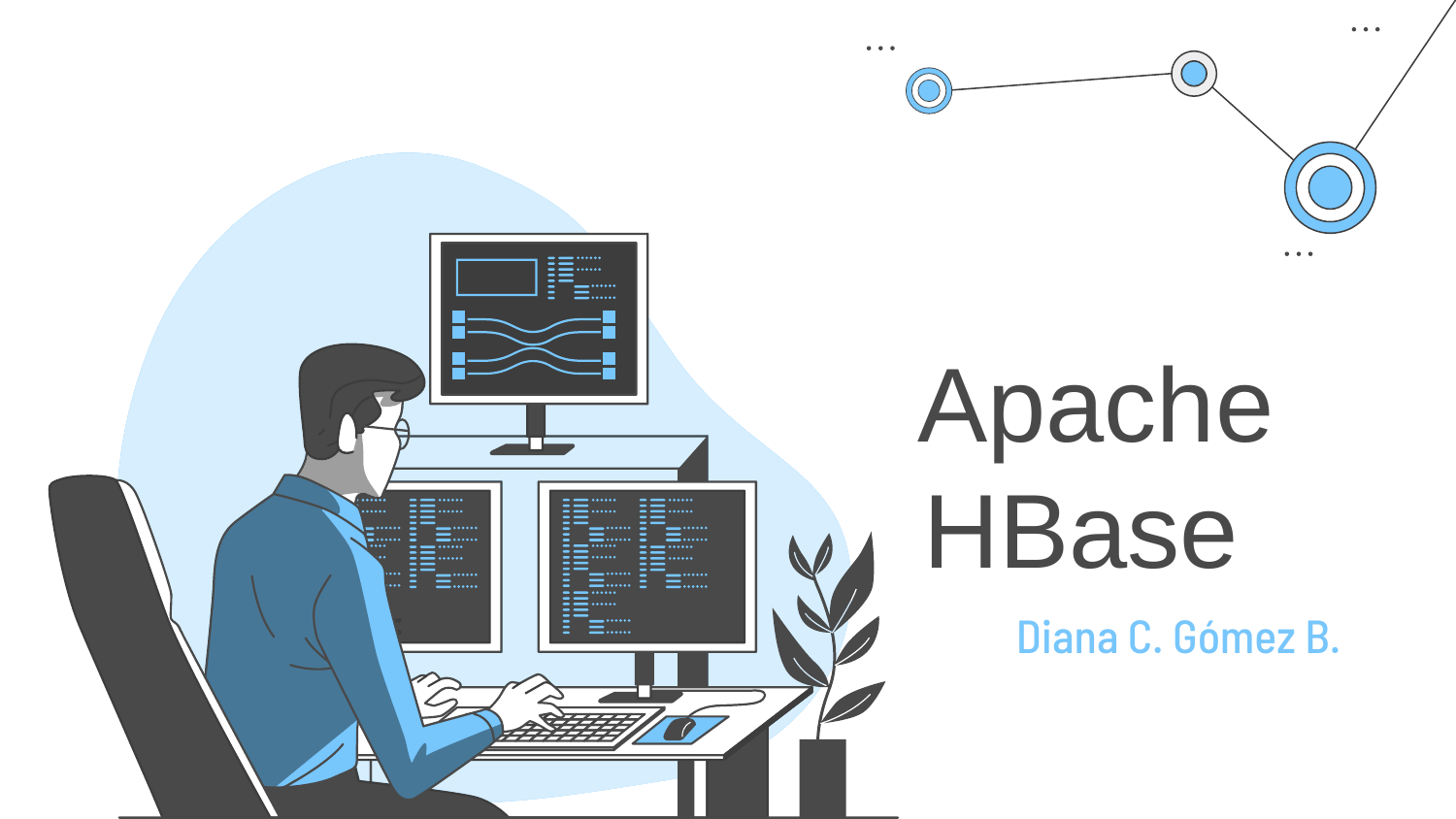

# Apache HBase
Diana C. Gómez B.